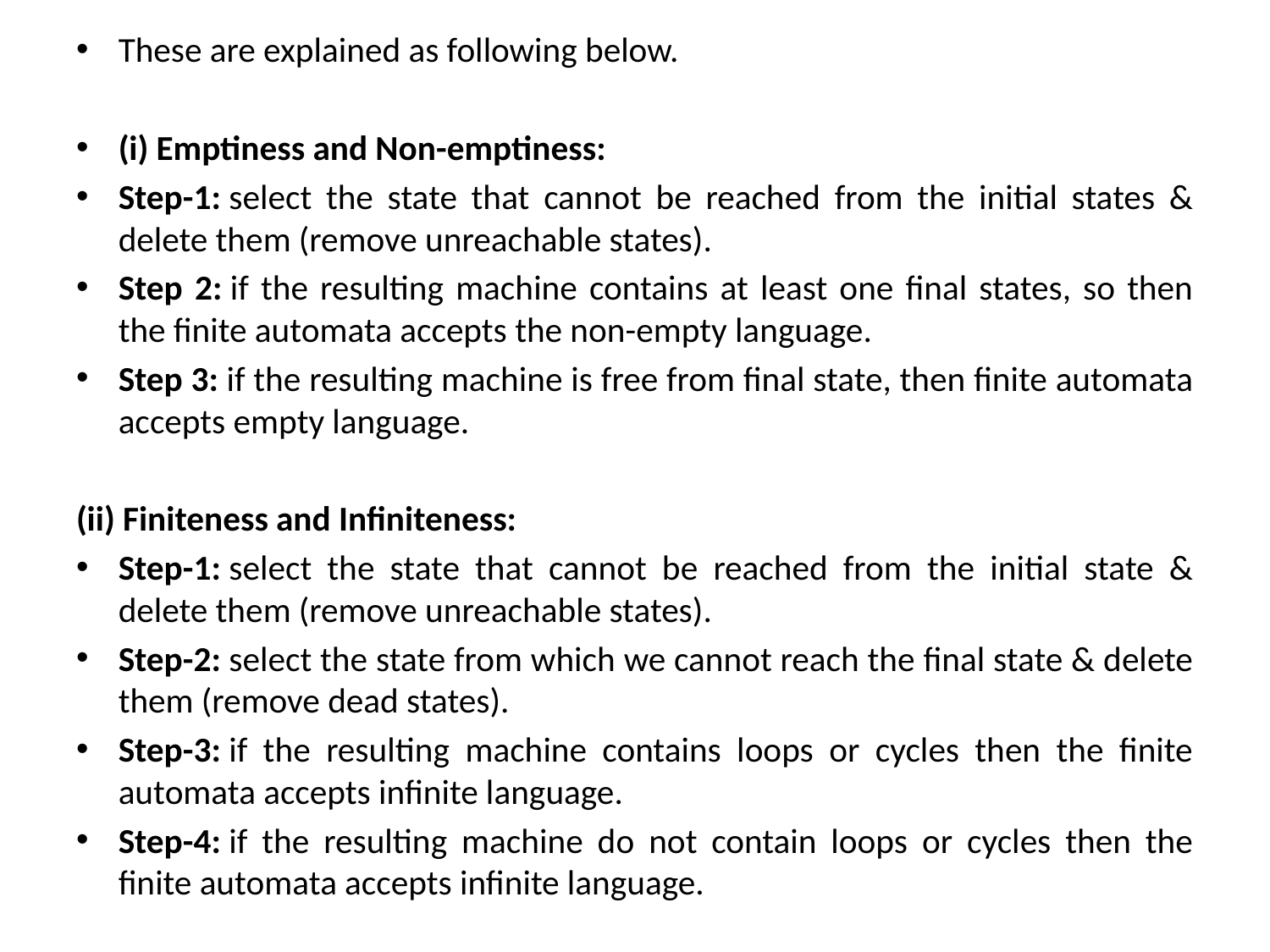

These are explained as following below.

(i) Emptiness and Non-emptiness:
Step-1: select the state that cannot be reached from the initial states & delete them (remove unreachable states).
Step 2: if the resulting machine contains at least one final states, so then the finite automata accepts the non-empty language.
Step 3: if the resulting machine is free from final state, then finite automata accepts empty language.

(ii) Finiteness and Infiniteness:
Step-1: select the state that cannot be reached from the initial state & delete them (remove unreachable states).
Step-2: select the state from which we cannot reach the final state & delete them (remove dead states).
Step-3: if the resulting machine contains loops or cycles then the finite automata accepts infinite language.
Step-4: if the resulting machine do not contain loops or cycles then the finite automata accepts infinite language.
#